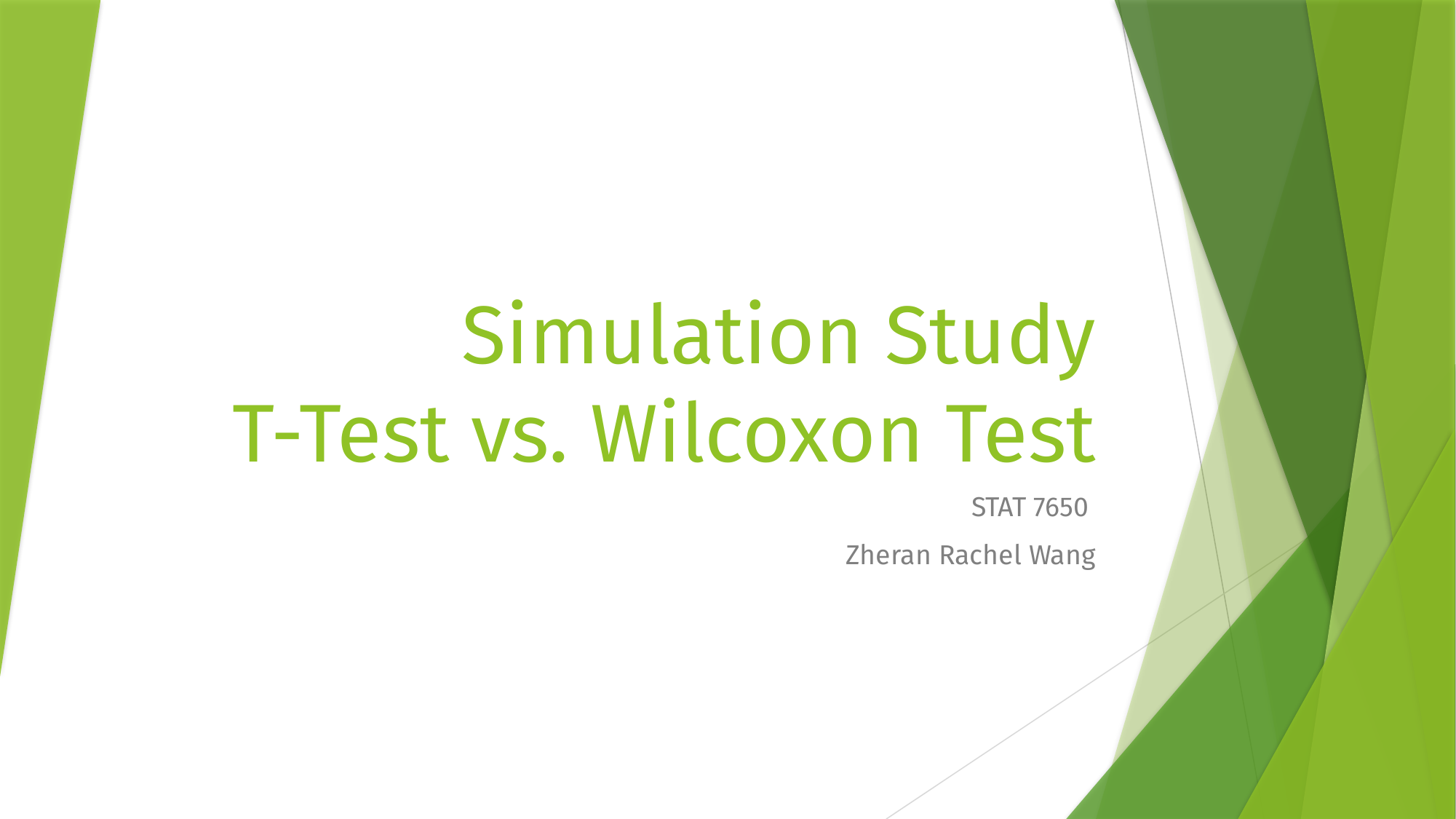

# Simulation Study T-Test vs. Wilcoxon Test
STAT 7650
Zheran Rachel Wang